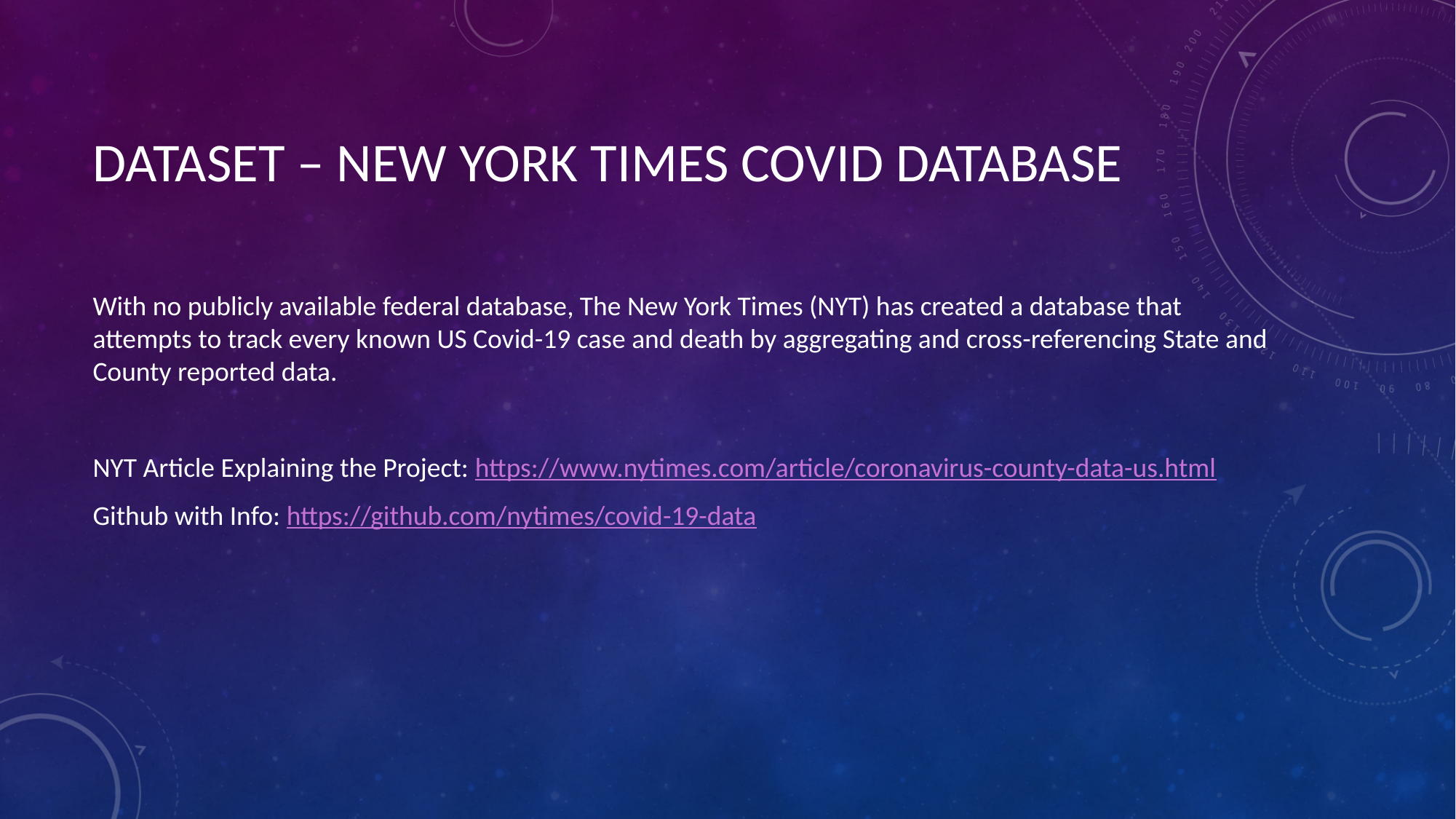

# Dataset – New York Times Covid Database
With no publicly available federal database, The New York Times (NYT) has created a database that attempts to track every known US Covid-19 case and death by aggregating and cross-referencing State and County reported data.

NYT Article Explaining the Project: https://www.nytimes.com/article/coronavirus-county-data-us.html
Github with Info: https://github.com/nytimes/covid-19-data